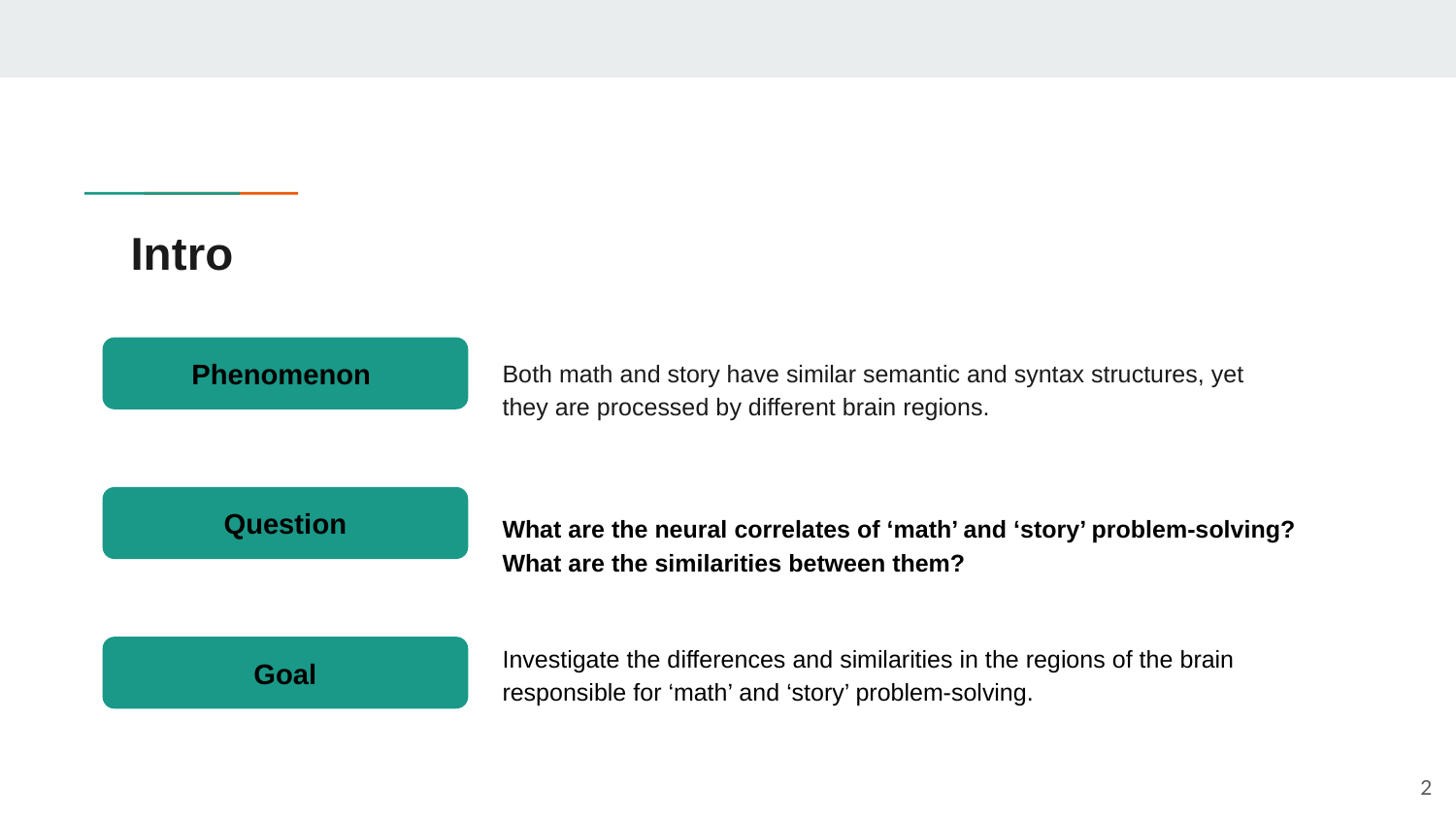

# Intro
Phenomenon
Both math and story have similar semantic and syntax structures, yet they are processed by different brain regions.
Question
What are the neural correlates of ‘math’ and ‘story’ problem-solving?
What are the similarities between them?
Investigate the differences and similarities in the regions of the brain responsible for ‘math’ and ‘story’ problem-solving.
Goal
2